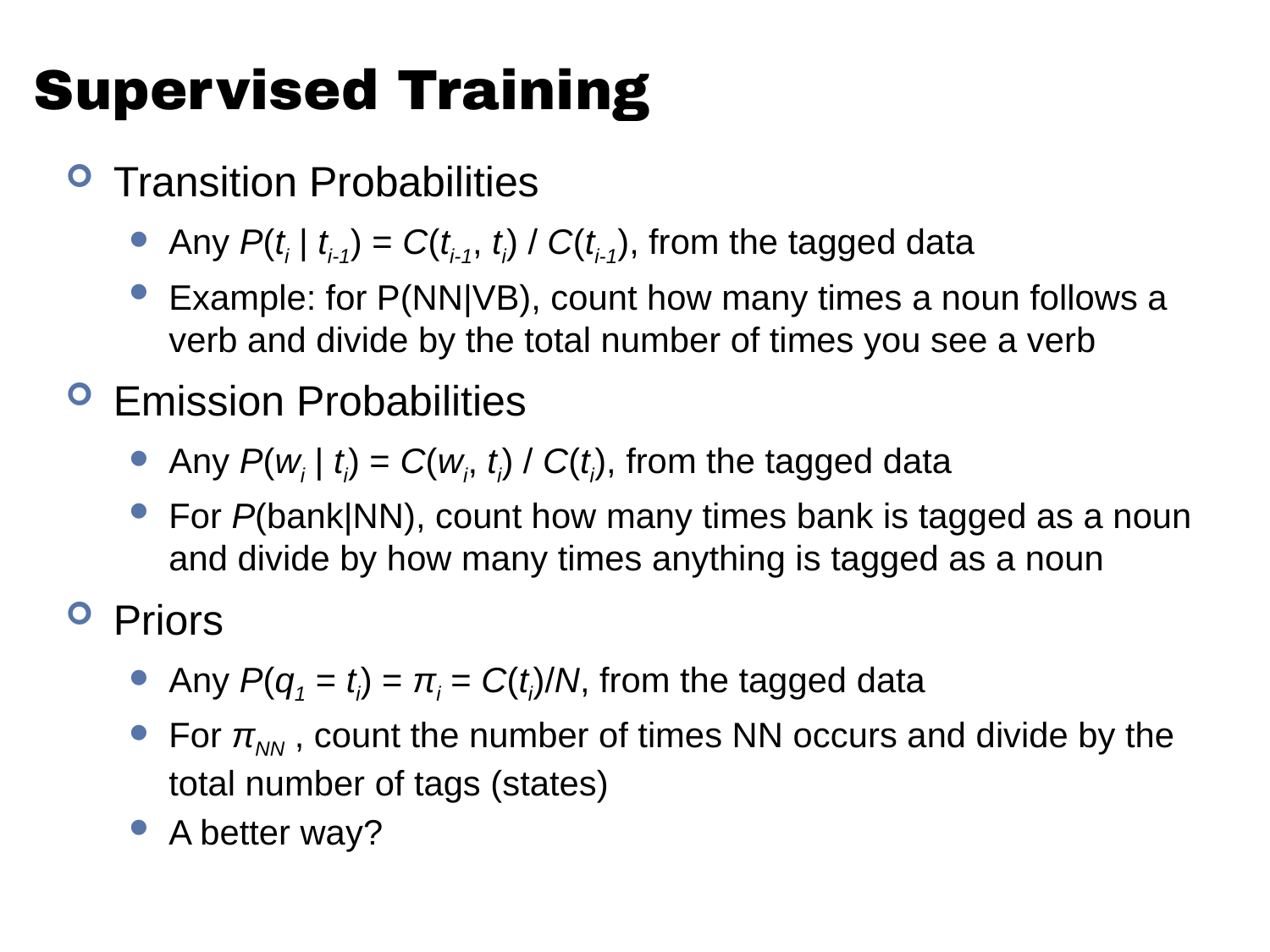

# Supervised Training
Transition Probabilities
Any P(ti | ti-1) = C(ti-1, ti) / C(ti-1), from the tagged data
Example: for P(NN|VB), count how many times a noun follows a verb and divide by the total number of times you see a verb
Emission Probabilities
Any P(wi | ti) = C(wi, ti) / C(ti), from the tagged data
For P(bank|NN), count how many times bank is tagged as a noun and divide by how many times anything is tagged as a noun
Priors
Any P(q1 = ti) = πi = C(ti)/N, from the tagged data
For πNN , count the number of times NN occurs and divide by the total number of tags (states)
A better way?